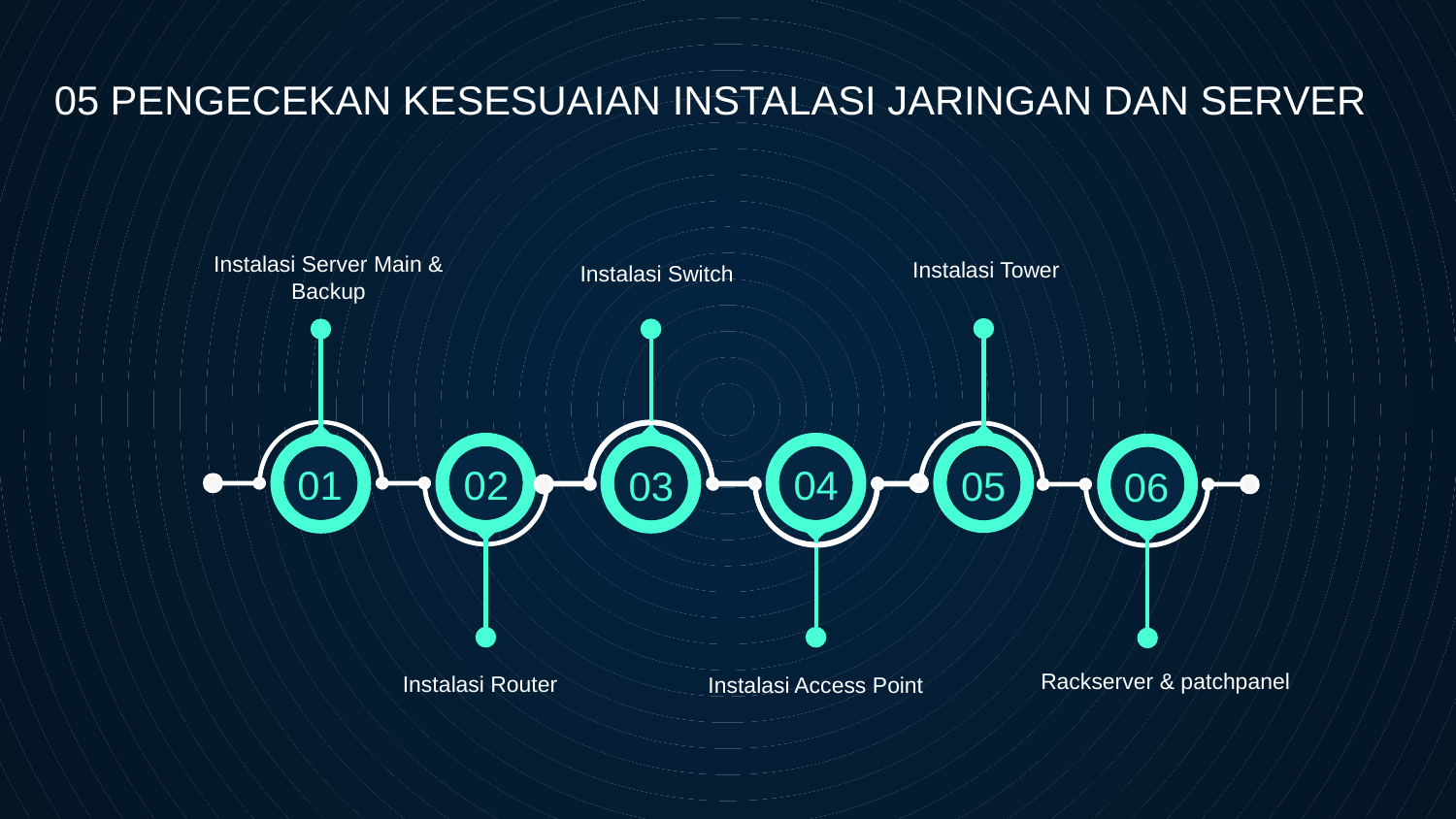

# 05 PENGECEKAN KESESUAIAN INSTALASI JARINGAN DAN SERVER
Instalasi Server Main & Backup
Instalasi Tower
Instalasi Switch

04
01
02
05
03
06

Rackserver & patchpanel
Instalasi Router
Instalasi Access Point